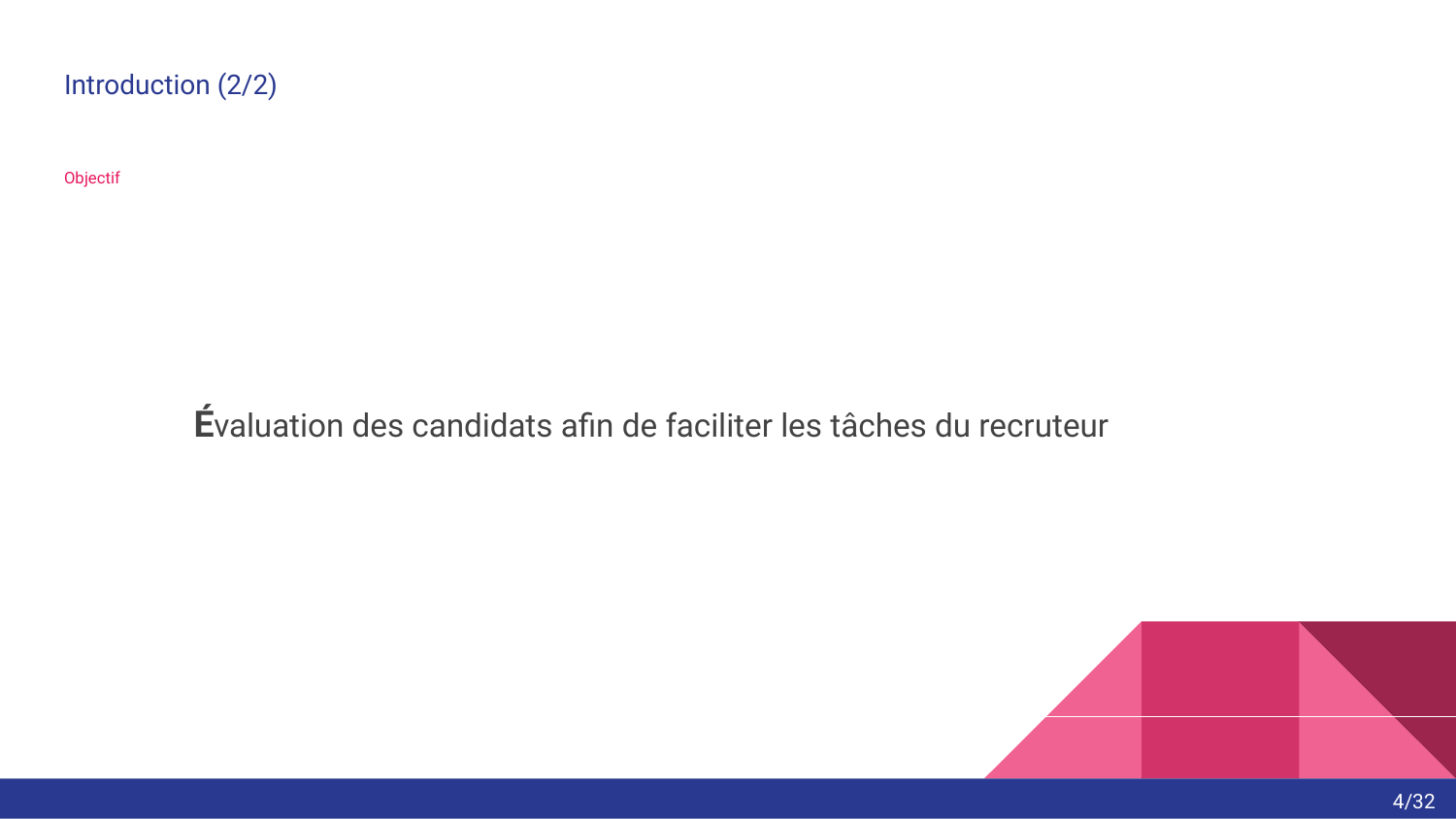

# Introduction (2/2)
Objectif

Évaluation des candidats afin de faciliter les tâches du recruteur

4/32